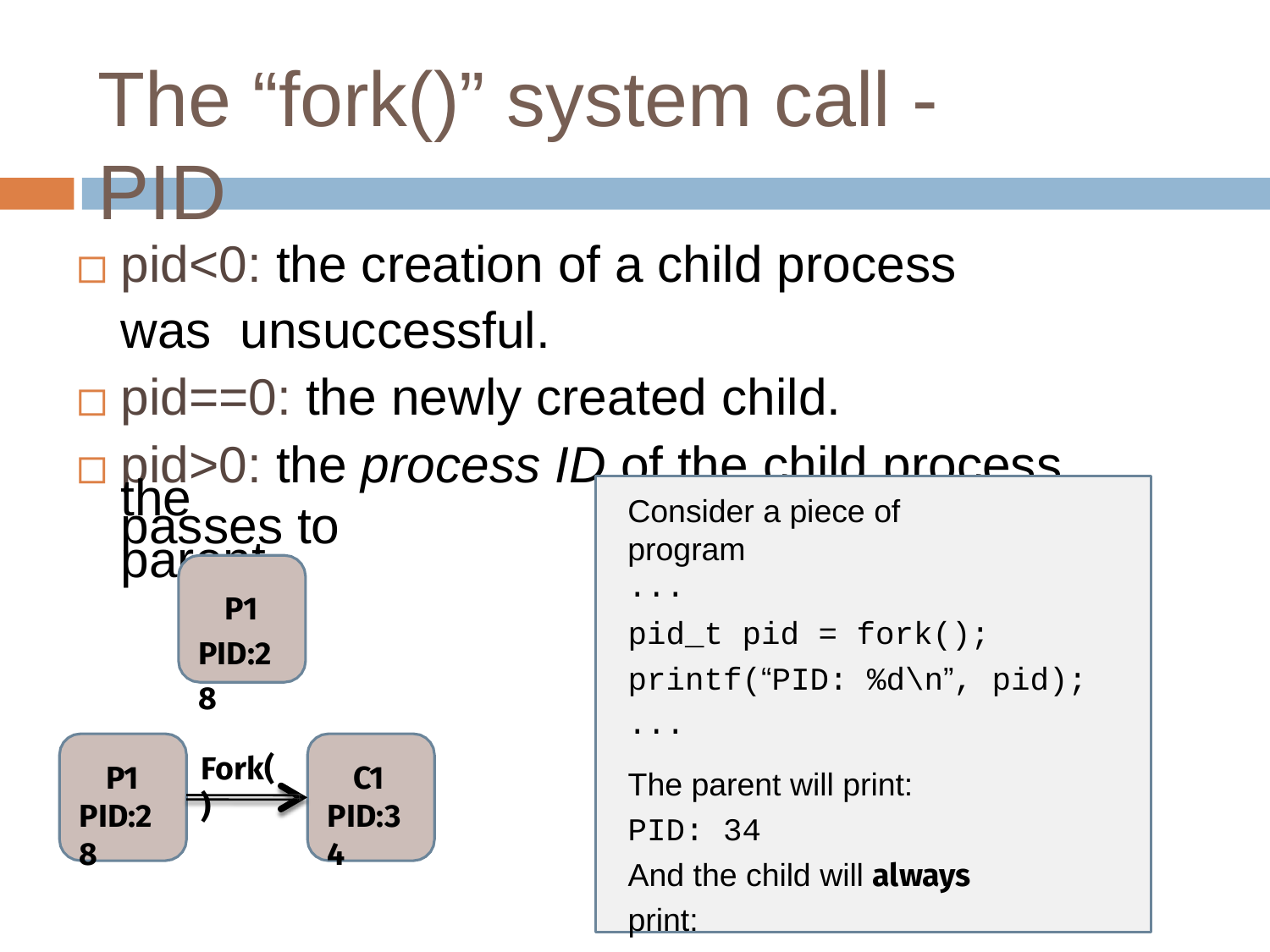

# The “fork()” system call - PID
pid<0: the creation of a child process was  unsuccessful.
pid==0: the newly created child.
pid>0: the process ID of the child process passes to
the parent.

Consider a piece of program

...
pid_t pid = fork();  printf(“PID: %d\n”, pid);
...
P1  PID:28

Fork()
P1  PID:28
C1  PID:34
The parent will print:
PID: 34
And the child will always print:
PID: 0